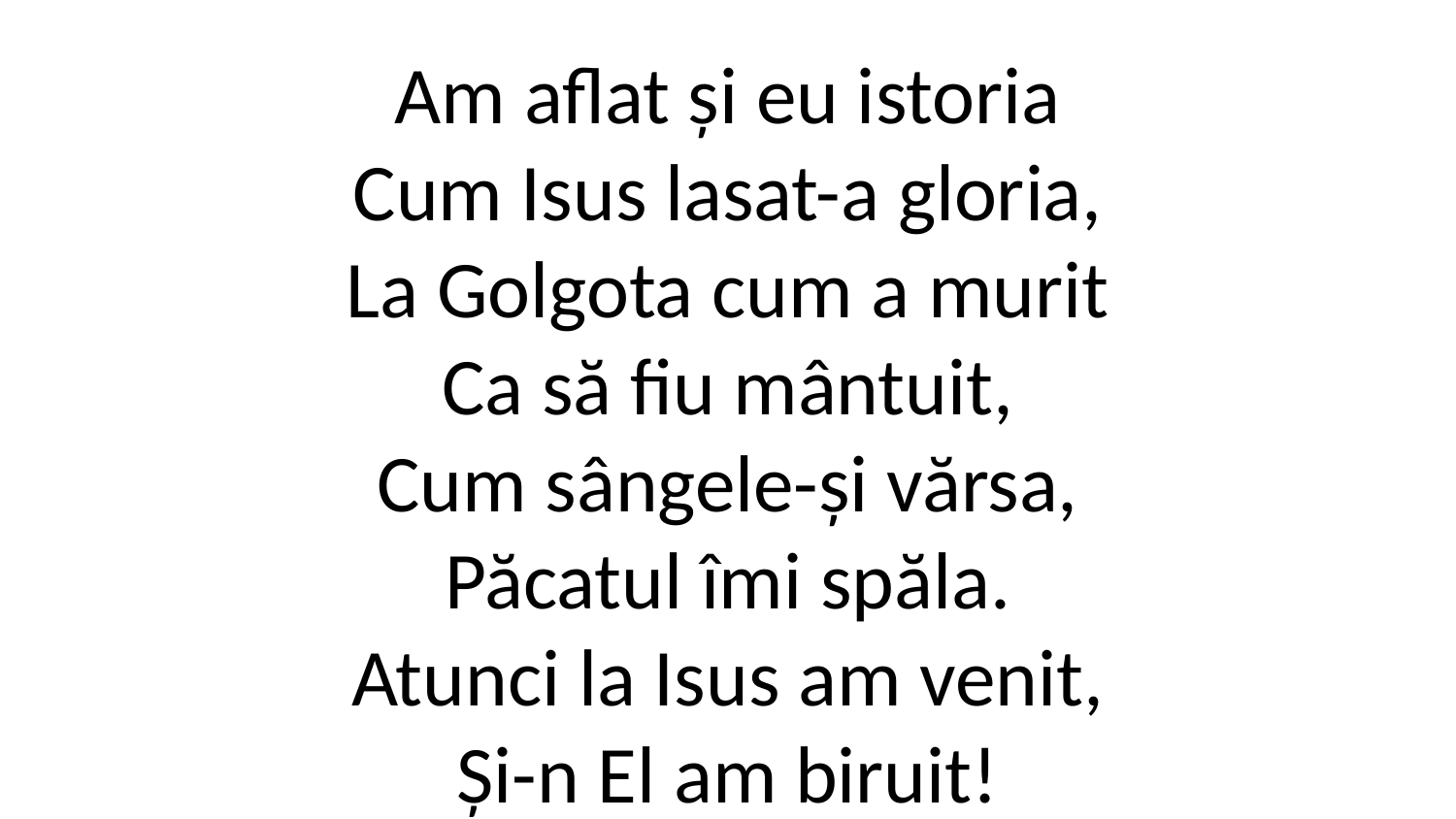

Am aflat și eu istoria
Cum Isus lasat-a gloria,
La Golgota cum a murit
Ca să fiu mântuit,
Cum sângele-și vărsa,
Păcatul îmi spăla.
Atunci la Isus am venit,
Și-n El am biruit!